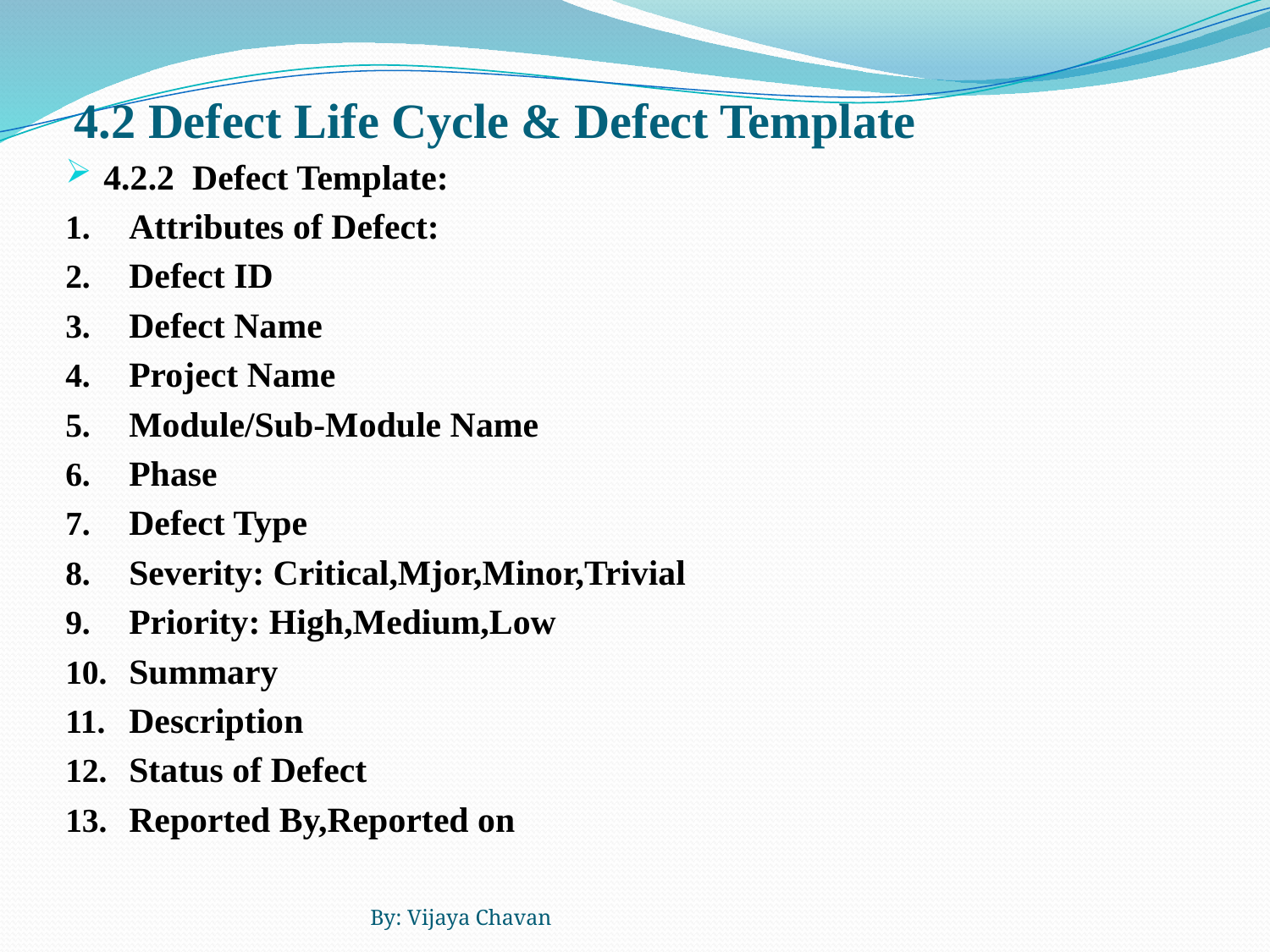

# 4.2 Defect Life Cycle & Defect Template
4.2.2  Defect Template:
Attributes of Defect:
Defect ID
Defect Name
Project Name
Module/Sub-Module Name
Phase
Defect Type
Severity: Critical,Mjor,Minor,Trivial
Priority: High,Medium,Low
Summary
Description
Status of Defect
Reported By,Reported on

By: Vijaya Chavan